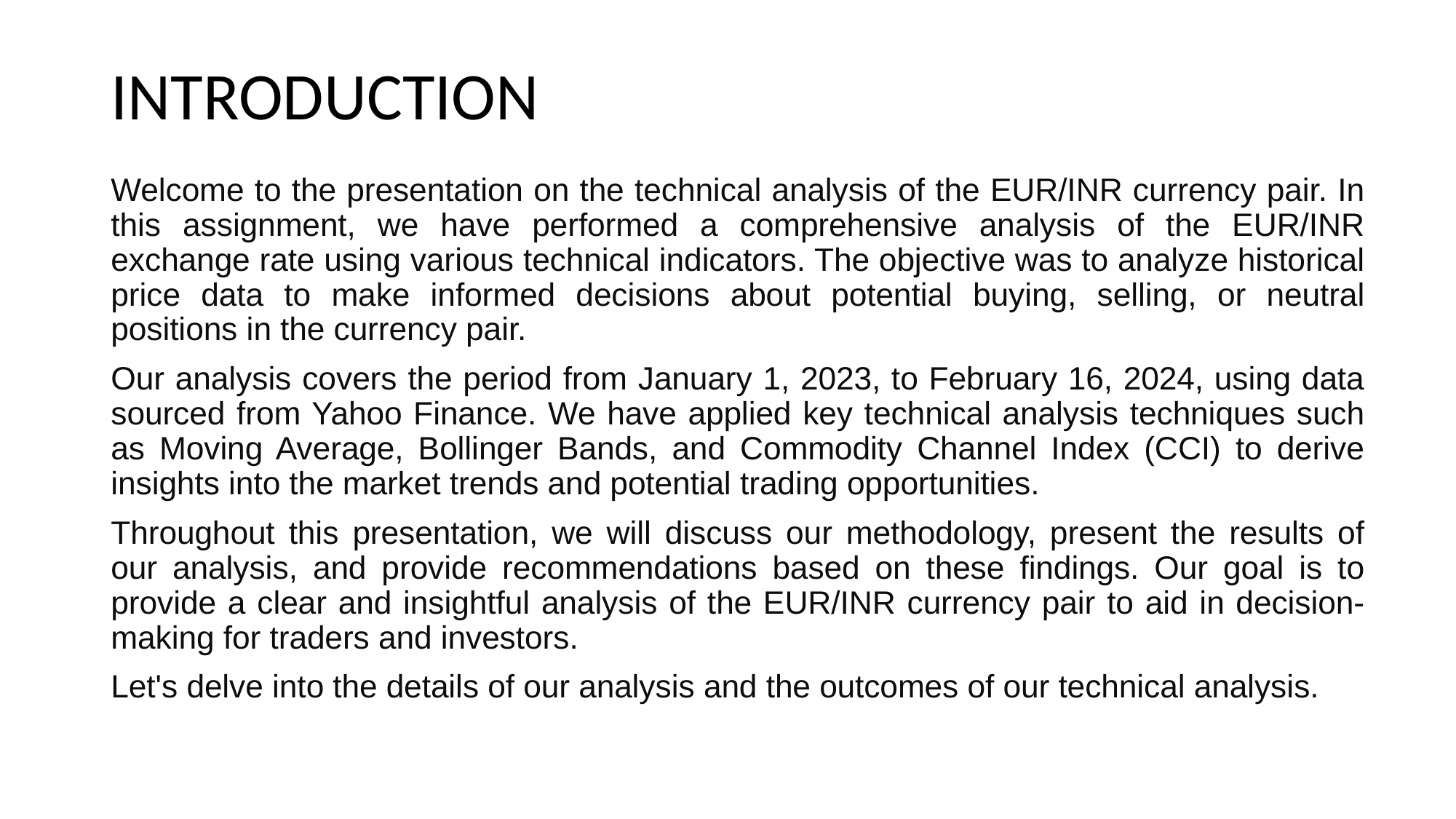

# INTRODUCTION
Welcome to the presentation on the technical analysis of the EUR/INR currency pair. In this assignment, we have performed a comprehensive analysis of the EUR/INR exchange rate using various technical indicators. The objective was to analyze historical price data to make informed decisions about potential buying, selling, or neutral positions in the currency pair.
Our analysis covers the period from January 1, 2023, to February 16, 2024, using data sourced from Yahoo Finance. We have applied key technical analysis techniques such as Moving Average, Bollinger Bands, and Commodity Channel Index (CCI) to derive insights into the market trends and potential trading opportunities.
Throughout this presentation, we will discuss our methodology, present the results of our analysis, and provide recommendations based on these findings. Our goal is to provide a clear and insightful analysis of the EUR/INR currency pair to aid in decision-making for traders and investors.
Let's delve into the details of our analysis and the outcomes of our technical analysis.